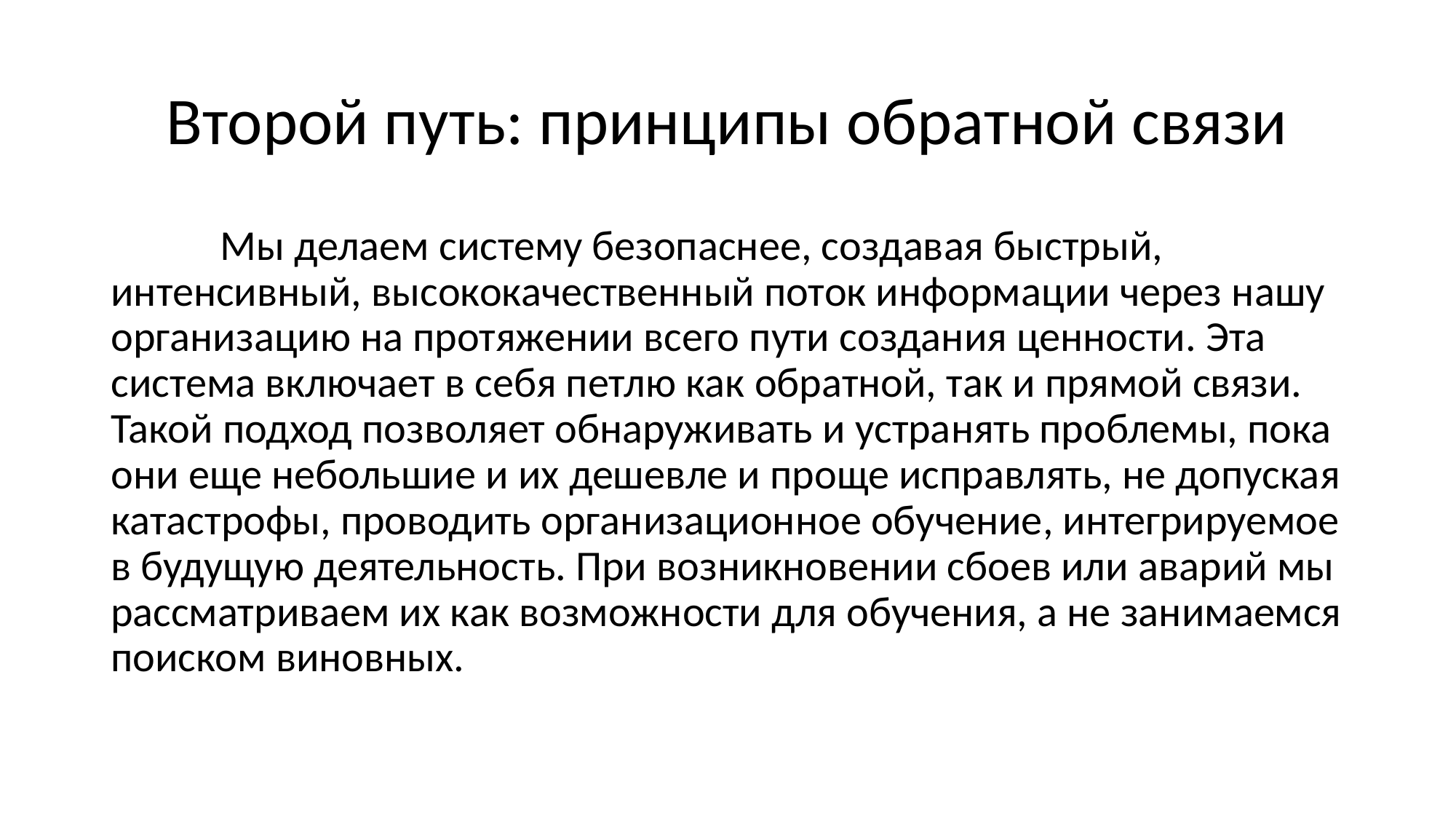

# Второй путь: принципы обратной связи
	Мы делаем систему безопаснее, создавая быстрый, интенсивный, высококачественный поток информации через нашу организацию на протяжении всего пути создания ценности. Эта система включает в себя петлю как обратной, так и прямой связи. Такой подход позволяет обнаруживать и устранять проблемы, пока они еще небольшие и их дешевле и проще исправлять, не допуская катастрофы, проводить организационное обучение, интегрируемое в будущую деятельность. При возникновении сбоев или аварий мы рассматриваем их как возможности для обучения, а не занимаемся поиском виновных.